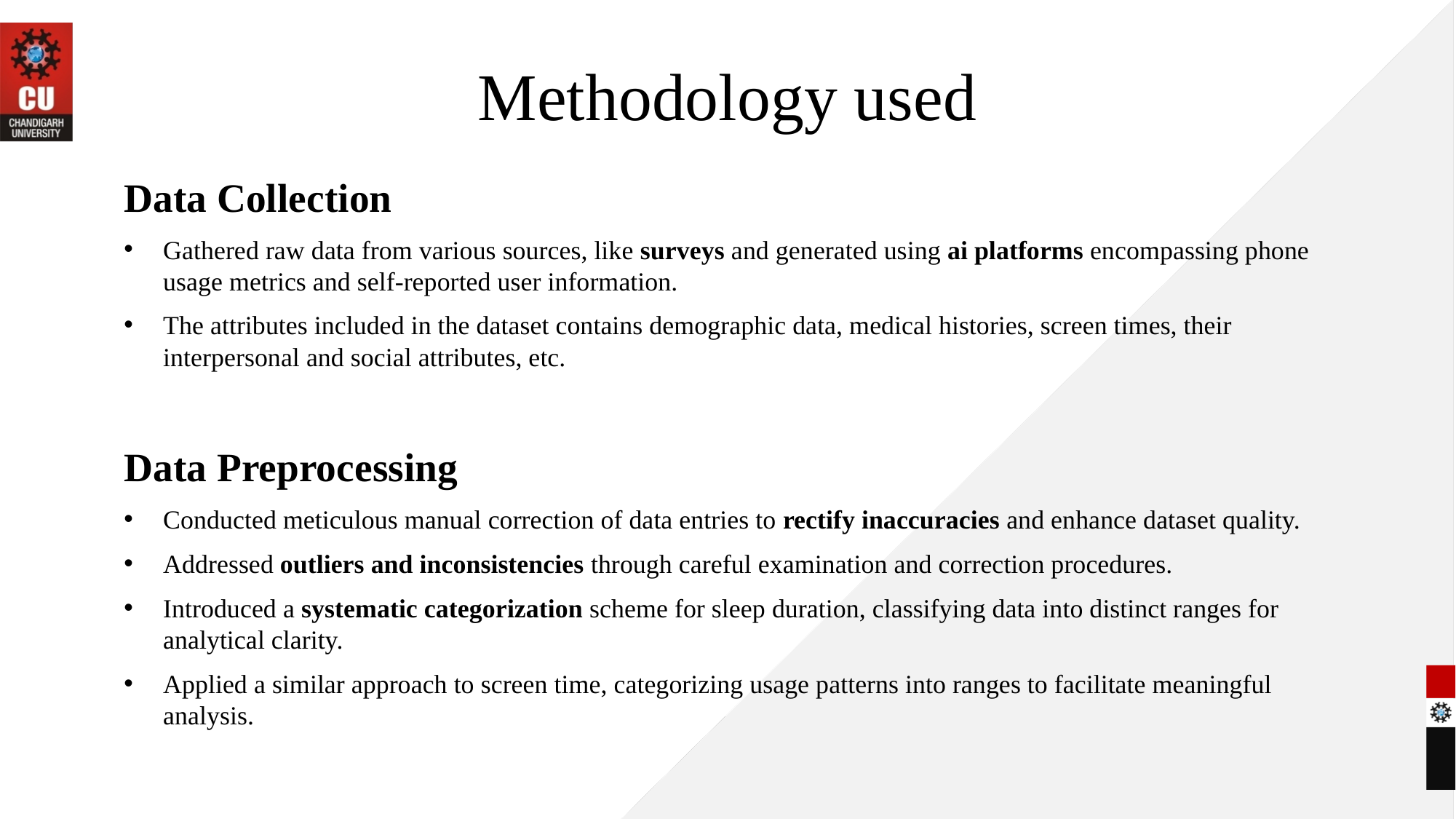

# Methodology used
Data Collection
Gathered raw data from various sources, like surveys and generated using ai platforms encompassing phone usage metrics and self-reported user information.
The attributes included in the dataset contains demographic data, medical histories, screen times, their interpersonal and social attributes, etc.

Data Preprocessing
Conducted meticulous manual correction of data entries to rectify inaccuracies and enhance dataset quality.
Addressed outliers and inconsistencies through careful examination and correction procedures.
Introduced a systematic categorization scheme for sleep duration, classifying data into distinct ranges for analytical clarity.
Applied a similar approach to screen time, categorizing usage patterns into ranges to facilitate meaningful analysis.
11